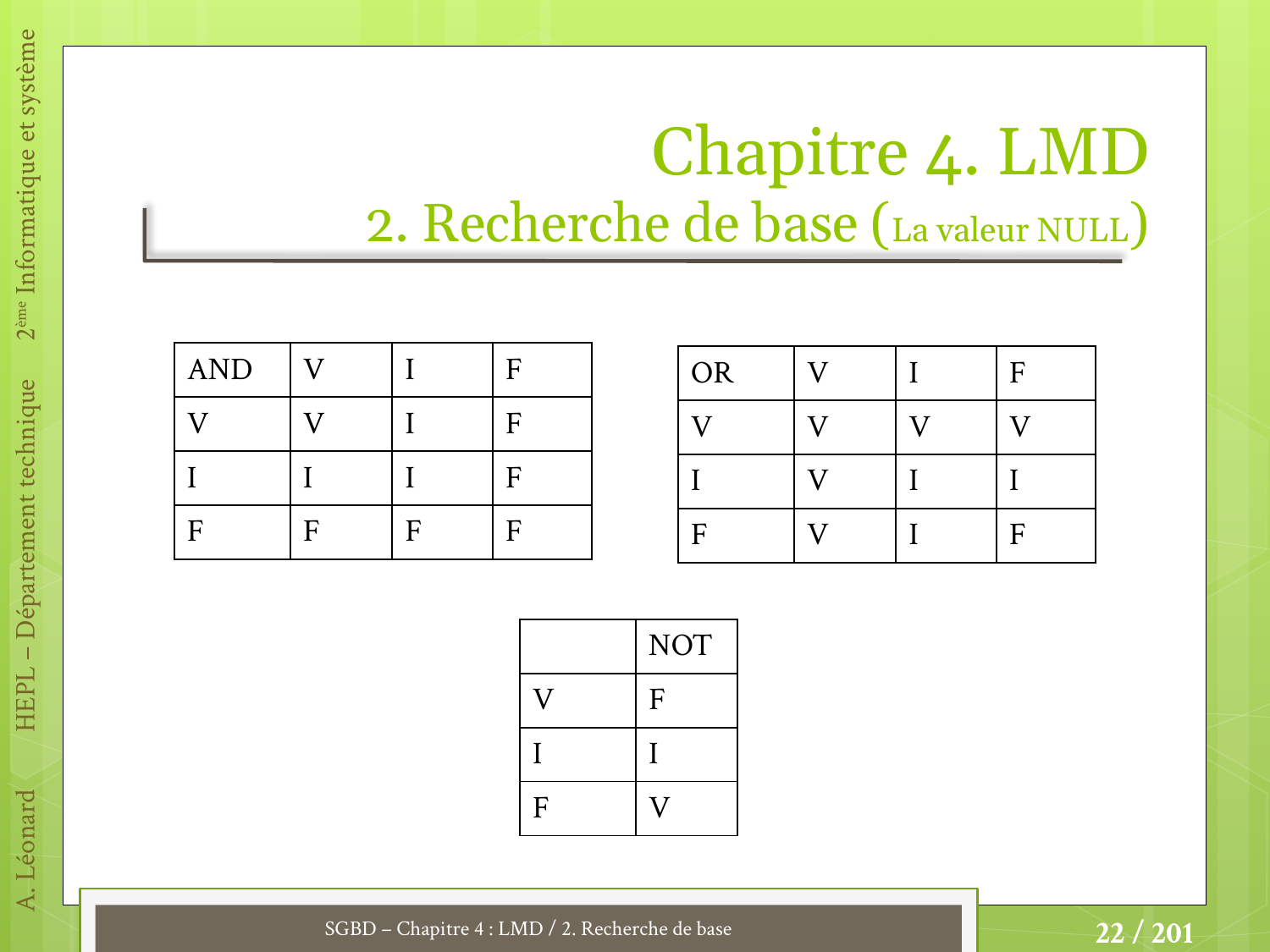

# Chapitre 4. LMD 2. Recherche de base (La valeur NULL)
| AND | V | I | F |
| --- | --- | --- | --- |
| V | V | I | F |
| I | I | I | F |
| F | F | F | F |
| OR | V | I | F |
| --- | --- | --- | --- |
| V | V | V | V |
| I | V | I | I |
| F | V | I | F |
|  | NOT |
| --- | --- |
| V | F |
| I | I |
| F | V |
SGBD – Chapitre 4 : LMD / 2. Recherche de base